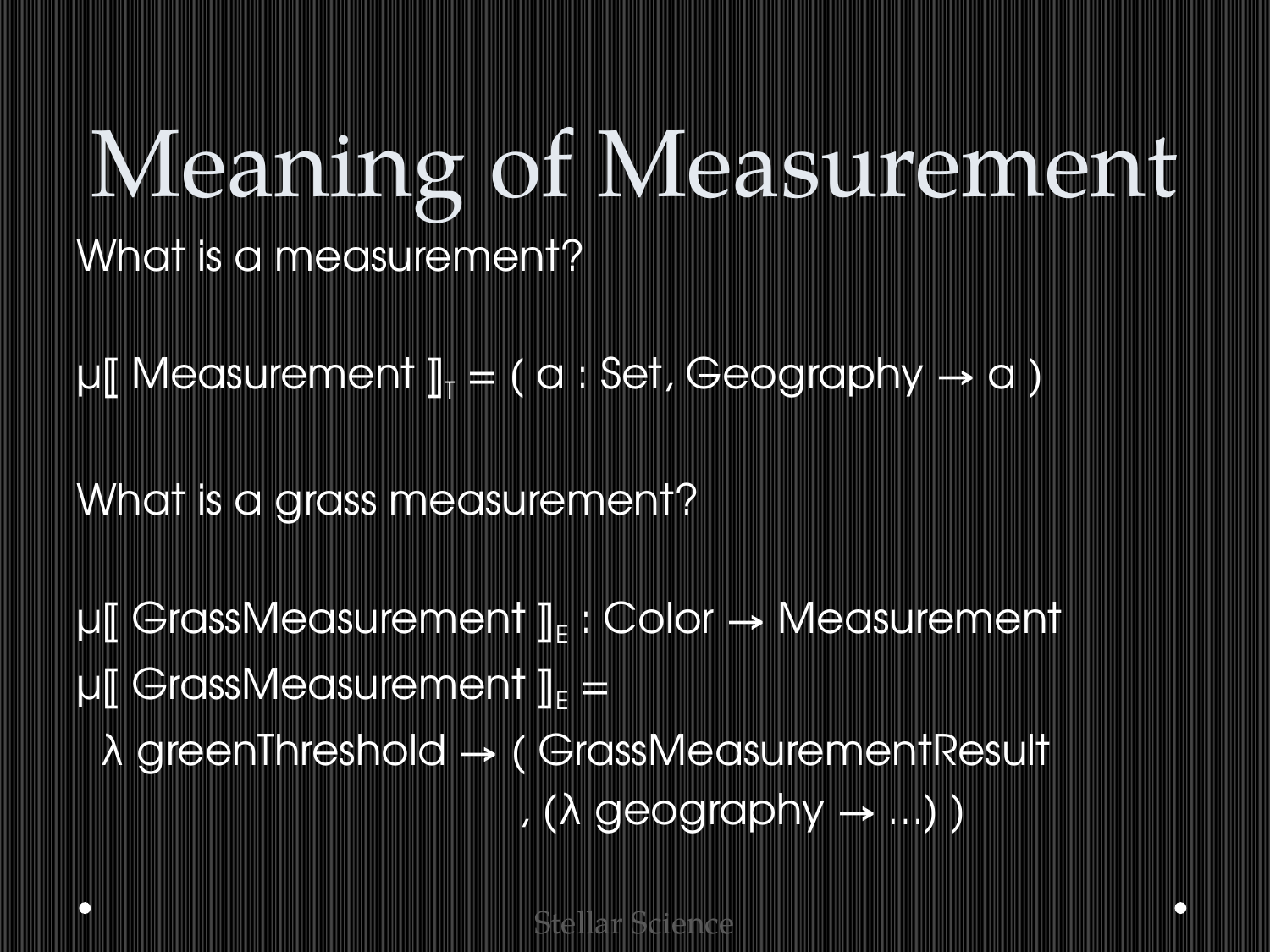

# Meaning of Measurement
What is a measurement?

μ⟦ Measurement ⟧T = ( a : Set, Geography → a )

What is a grass measurement?

μ⟦ GrassMeasurement ⟧E : Color → Measurement
μ⟦ GrassMeasurement ⟧E =
  λ greenThreshold → ( GrassMeasurementResult
                                      , (λ geography → …) )

Stellar Science